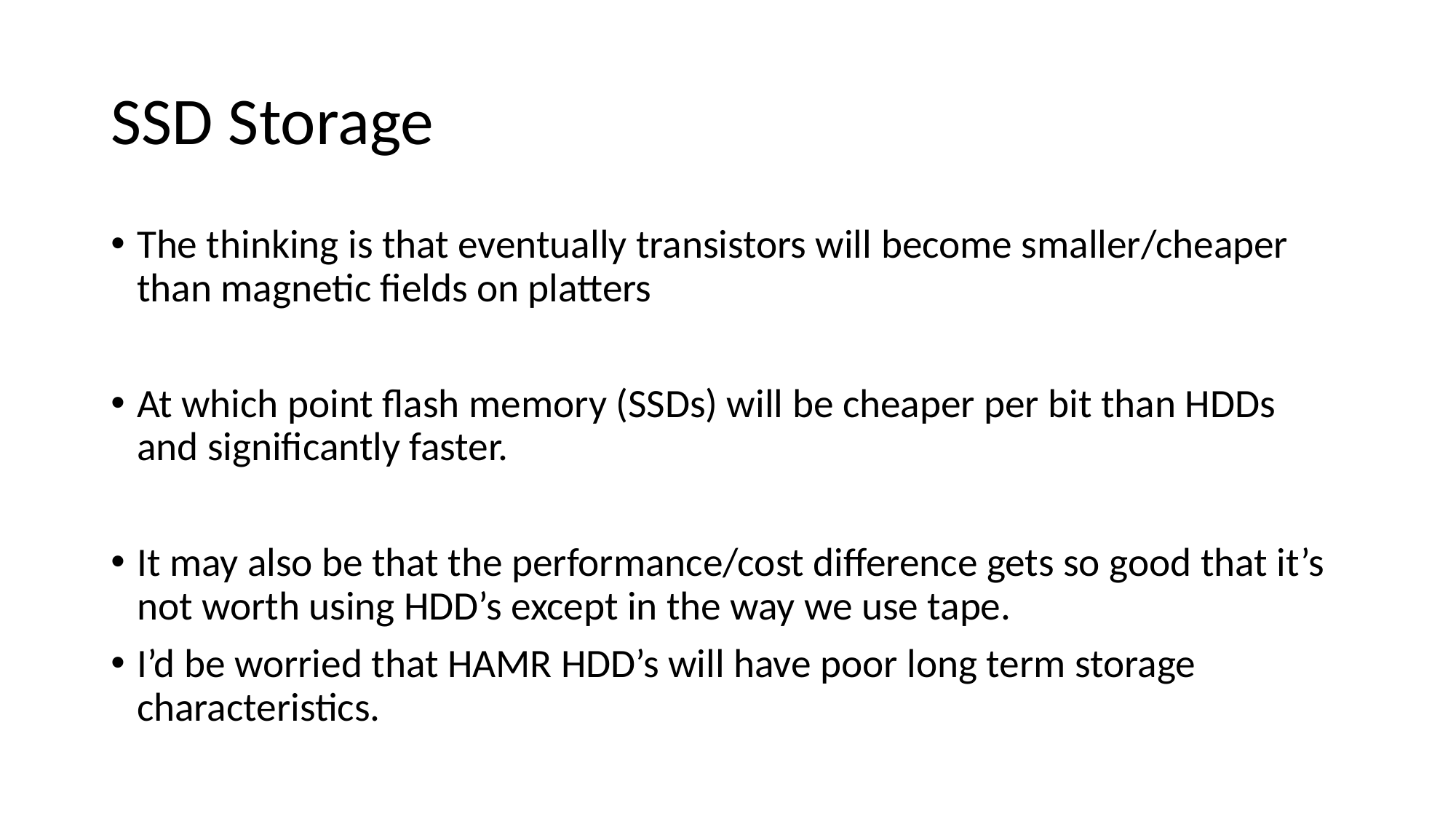

# SSD Storage
The thinking is that eventually transistors will become smaller/cheaper than magnetic fields on platters

At which point flash memory (SSDs) will be cheaper per bit than HDDs and significantly faster.

It may also be that the performance/cost difference gets so good that it’s not worth using HDD’s except in the way we use tape.
I’d be worried that HAMR HDD’s will have poor long term storage characteristics.